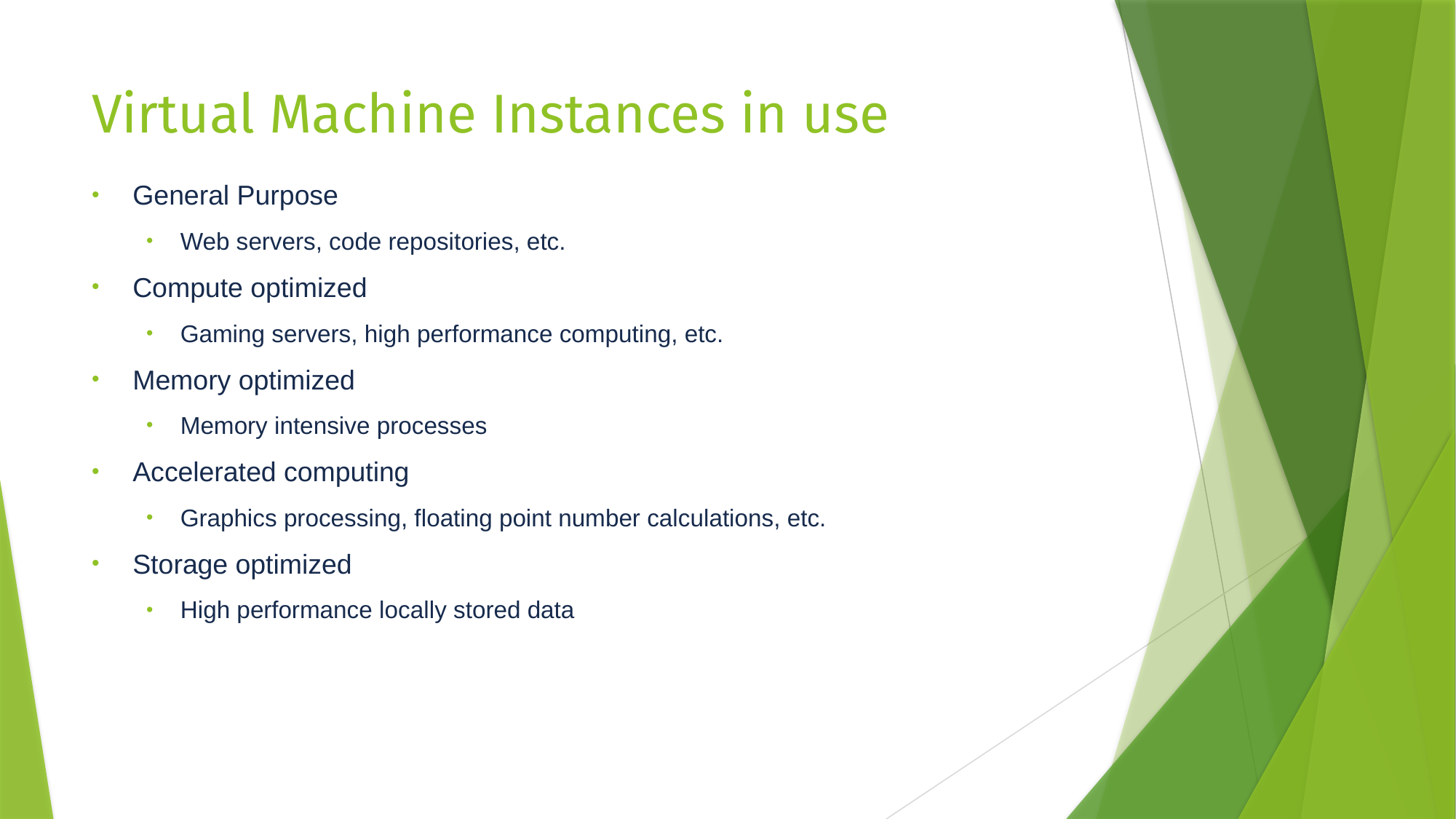

# Virtual Machine Instances in use
General Purpose
Web servers, code repositories, etc.
Compute optimized
Gaming servers, high performance computing, etc.
Memory optimized
Memory intensive processes
Accelerated computing
Graphics processing, floating point number calculations, etc.
Storage optimized
High performance locally stored data